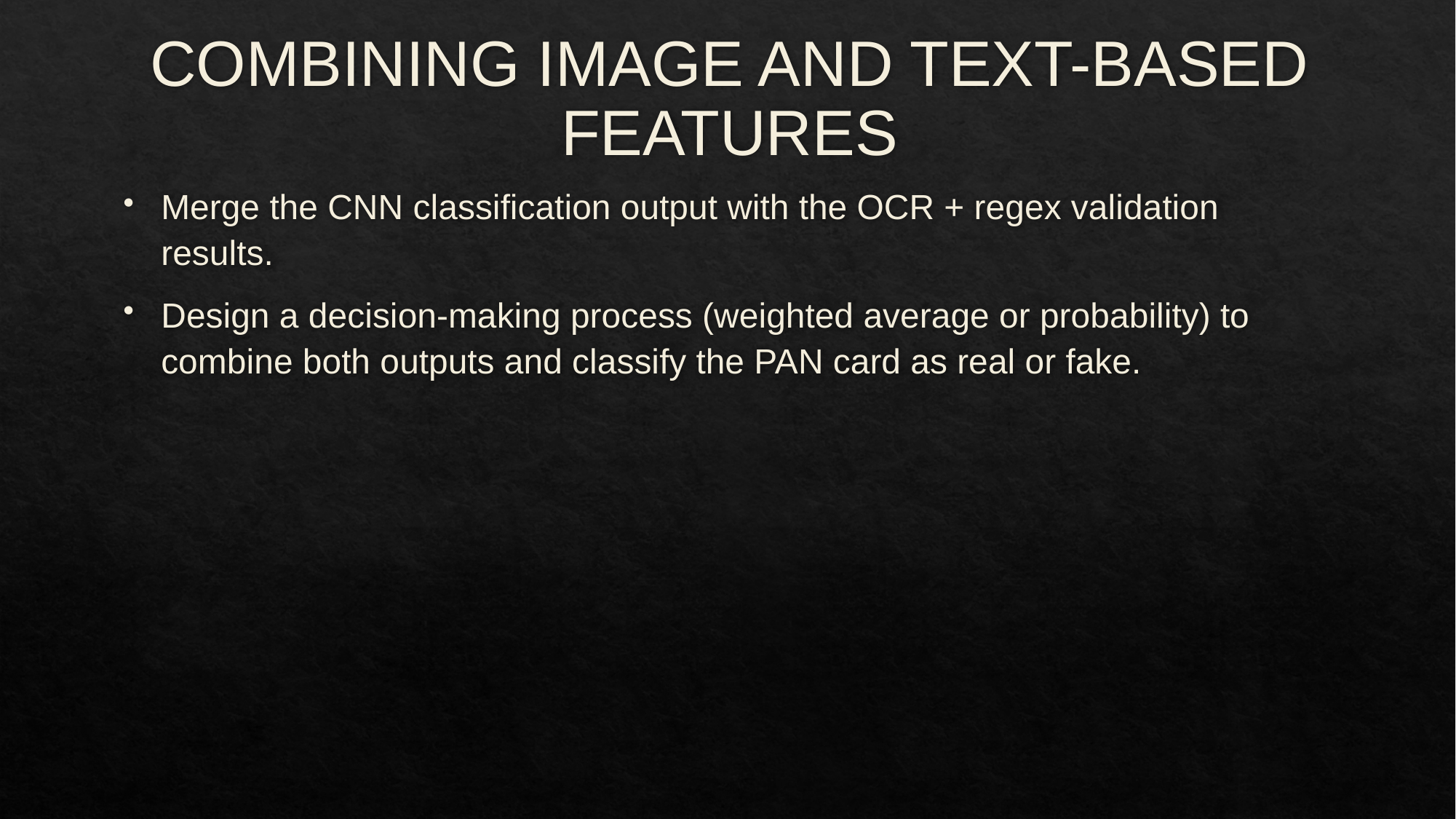

# COMBINING IMAGE AND TEXT-BASED FEATURES
Merge the CNN classification output with the OCR + regex validation results.
Design a decision-making process (weighted average or probability) to combine both outputs and classify the PAN card as real or fake.